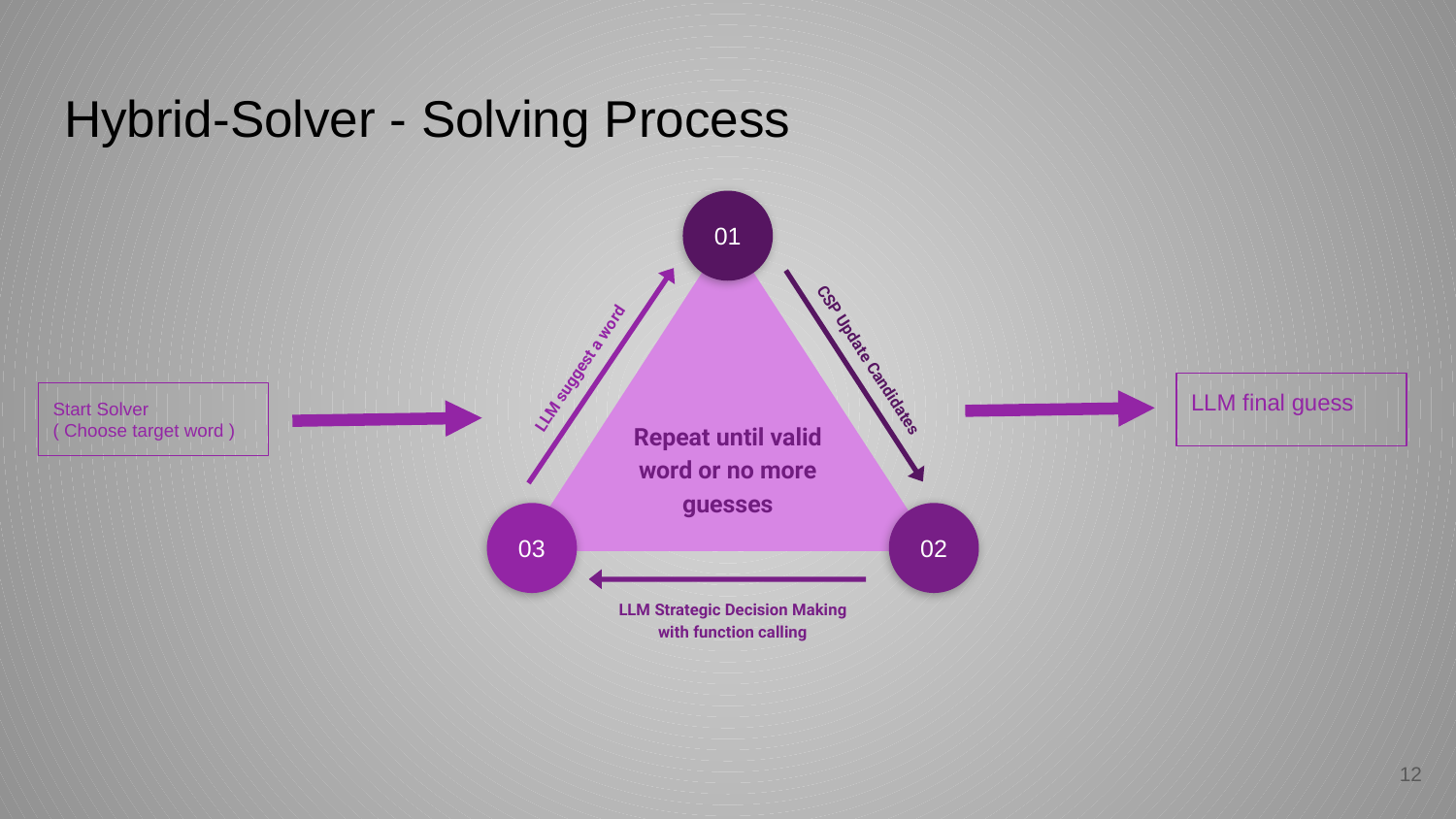

# Hybrid-Solver - Solving Process

01
CSP Update Candidates

LLM suggest a word

03
LLM final guess
Start Solver
( Choose target word )
Repeat until valid word or no more guesses
02

LLM Strategic Decision Making with function calling
12